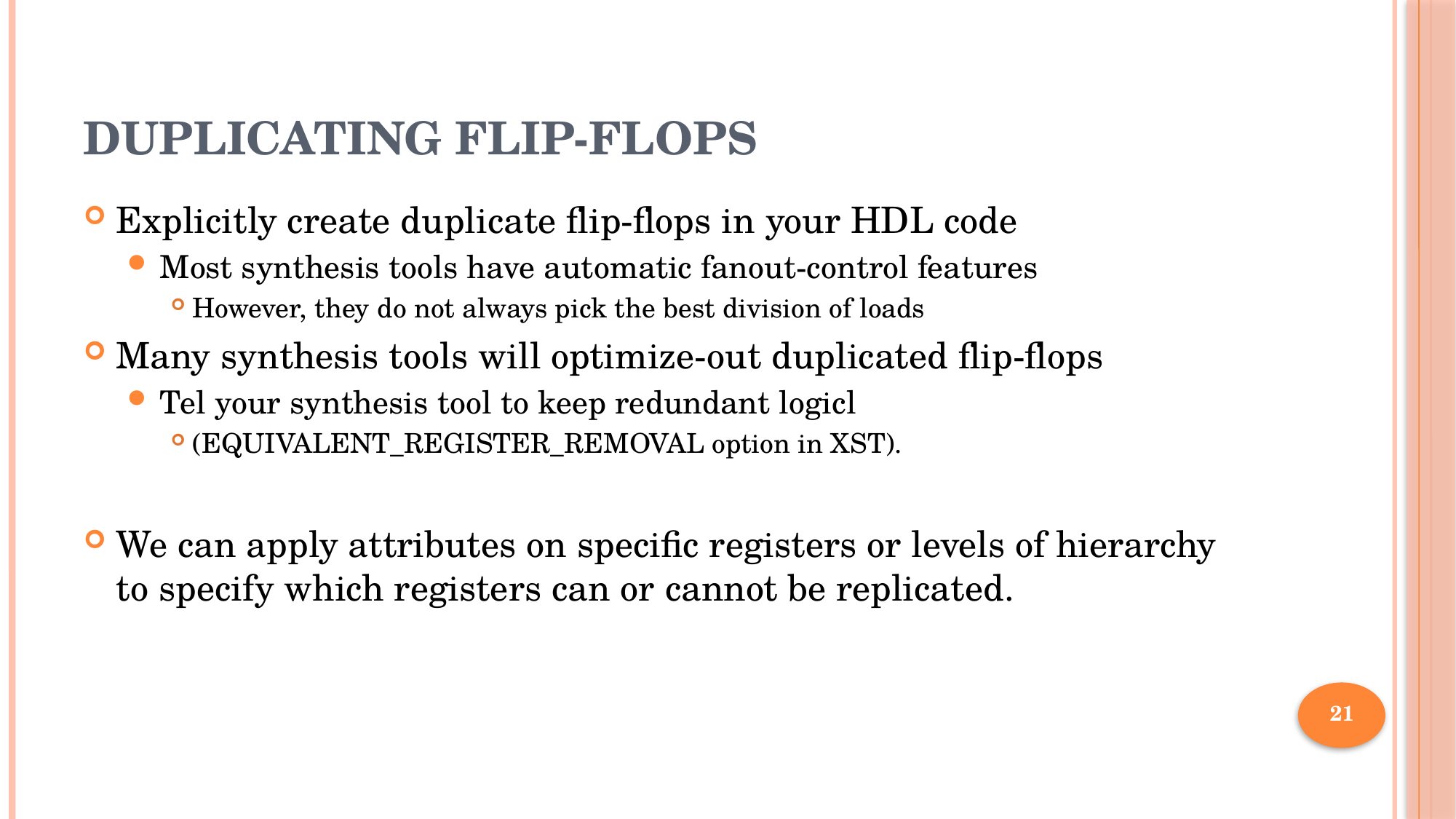

# Duplicating Flip-Flops
Explicitly create duplicate flip-flops in your HDL code
Most synthesis tools have automatic fanout-control features
However, they do not always pick the best division of loads
Many synthesis tools will optimize-out duplicated flip-flops
Tel your synthesis tool to keep redundant logicl
(EQUIVALENT_REGISTER_REMOVAL option in XST).

We can apply attributes on specific registers or levels of hierarchy to specify which registers can or cannot be replicated.
21